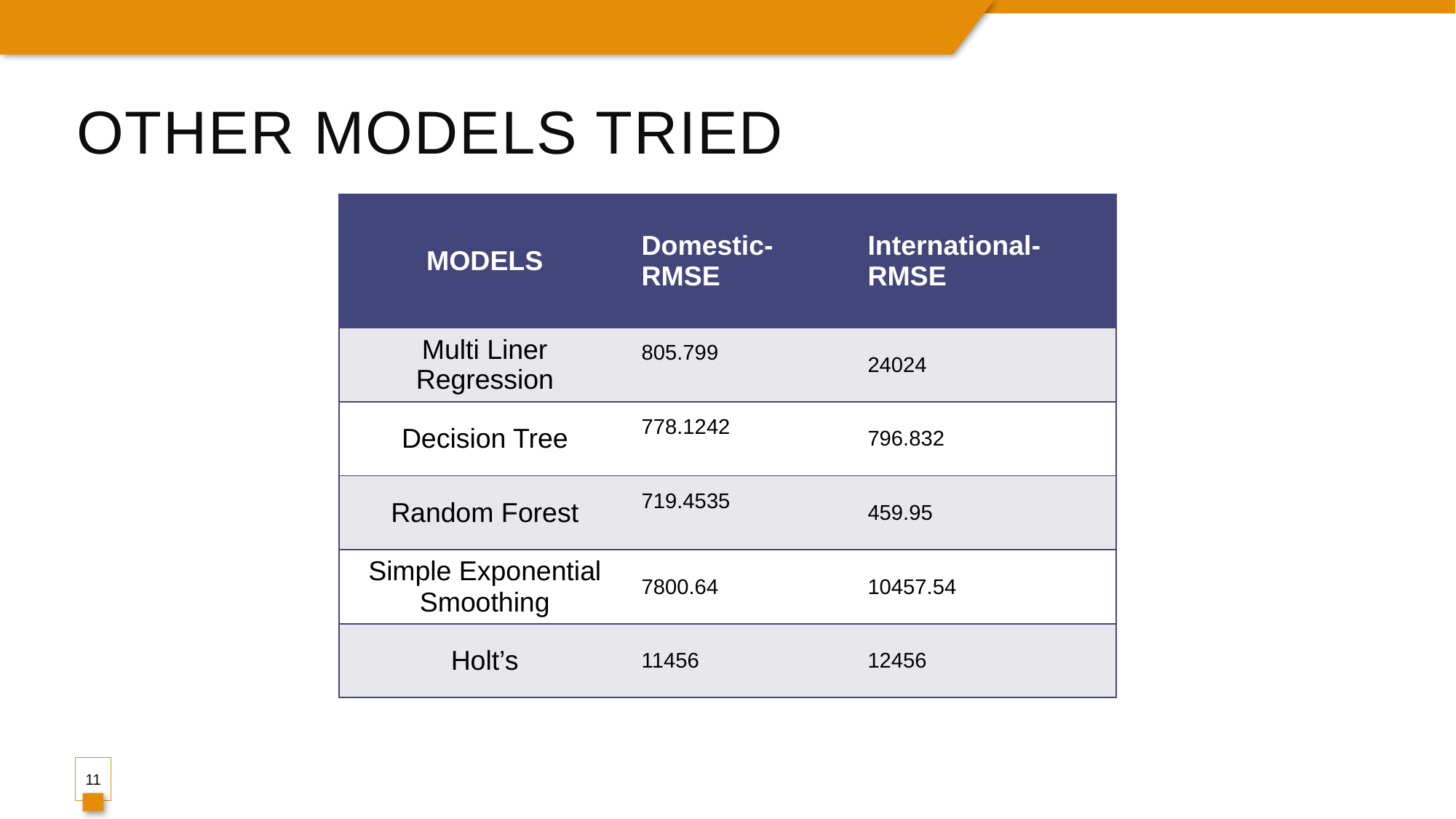

# Other Models tried
| MODELS | Domestic-RMSE | International-RMSE |
| --- | --- | --- |
| Multi Liner Regression | 805.799 | 24024 |
| Decision Tree | 778.1242 | 796.832 |
| Random Forest | 719.4535 | 459.95 |
| Simple Exponential Smoothing | 7800.64 | 10457.54 |
| Holt’s | 11456 | 12456 |
11